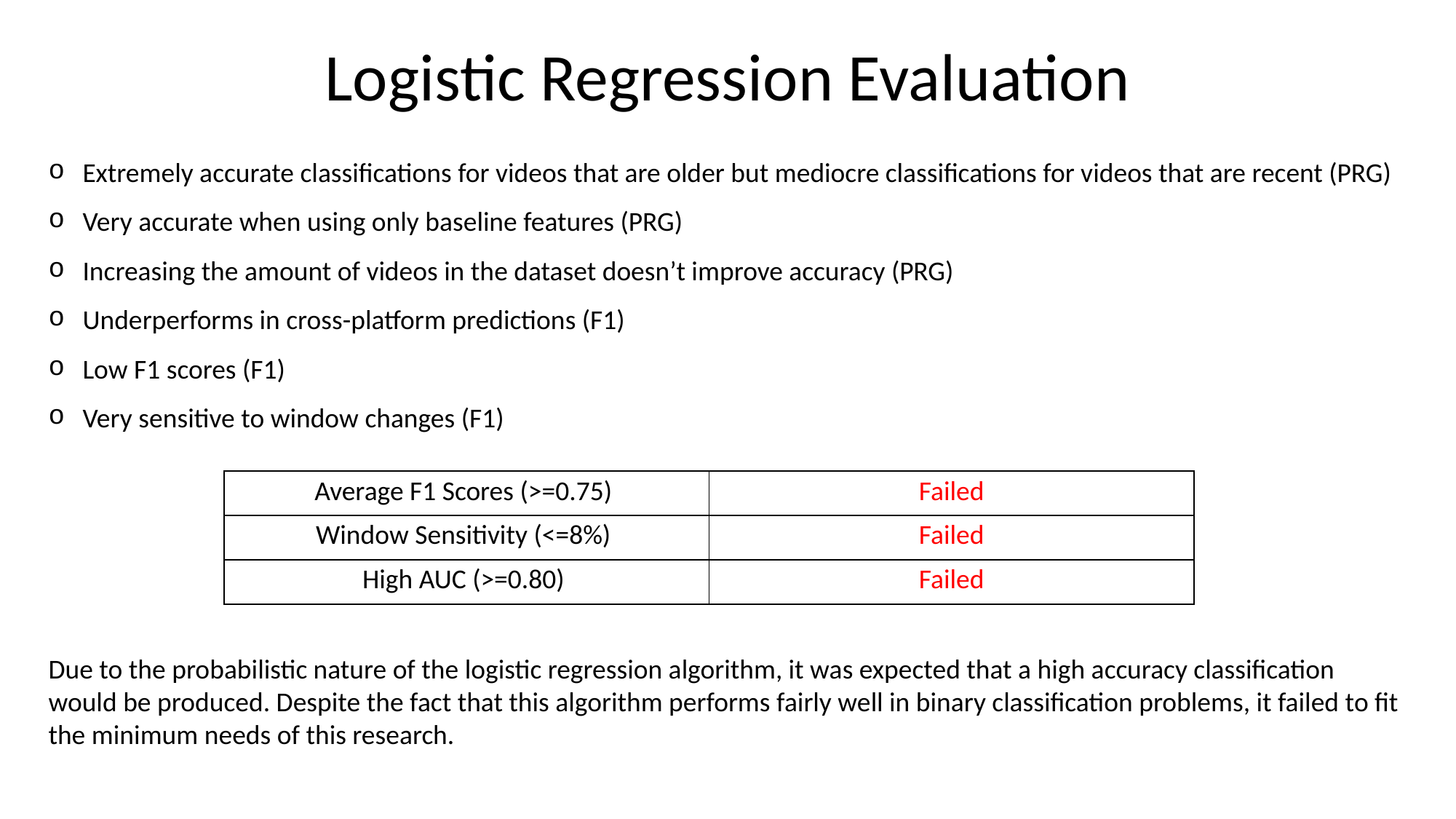

# Logistic Regression Evaluation
Extremely accurate classifications for videos that are older but mediocre classifications for videos that are recent (PRG)
Very accurate when using only baseline features (PRG)
Increasing the amount of videos in the dataset doesn’t improve accuracy (PRG)
Underperforms in cross-platform predictions (F1)
Low F1 scores (F1)
Very sensitive to window changes (F1)
| Average F1 Scores (>=0.75) | Failed |
| --- | --- |
| Window Sensitivity (<=8%) | Failed |
| High AUC (>=0.80) | Failed |
Due to the probabilistic nature of the logistic regression algorithm, it was expected that a high accuracy classification would be produced. Despite the fact that this algorithm performs fairly well in binary classification problems, it failed to fit the minimum needs of this research.